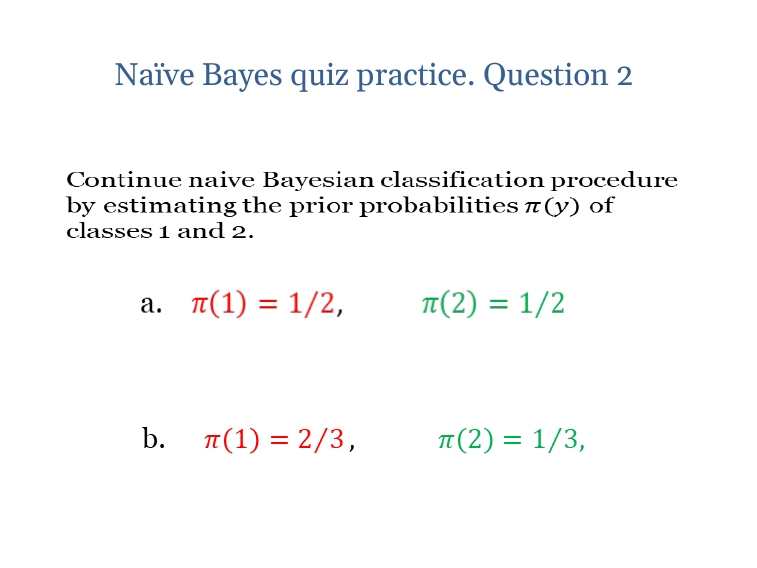

Naïve Bayes quiz practice. Question 2
#